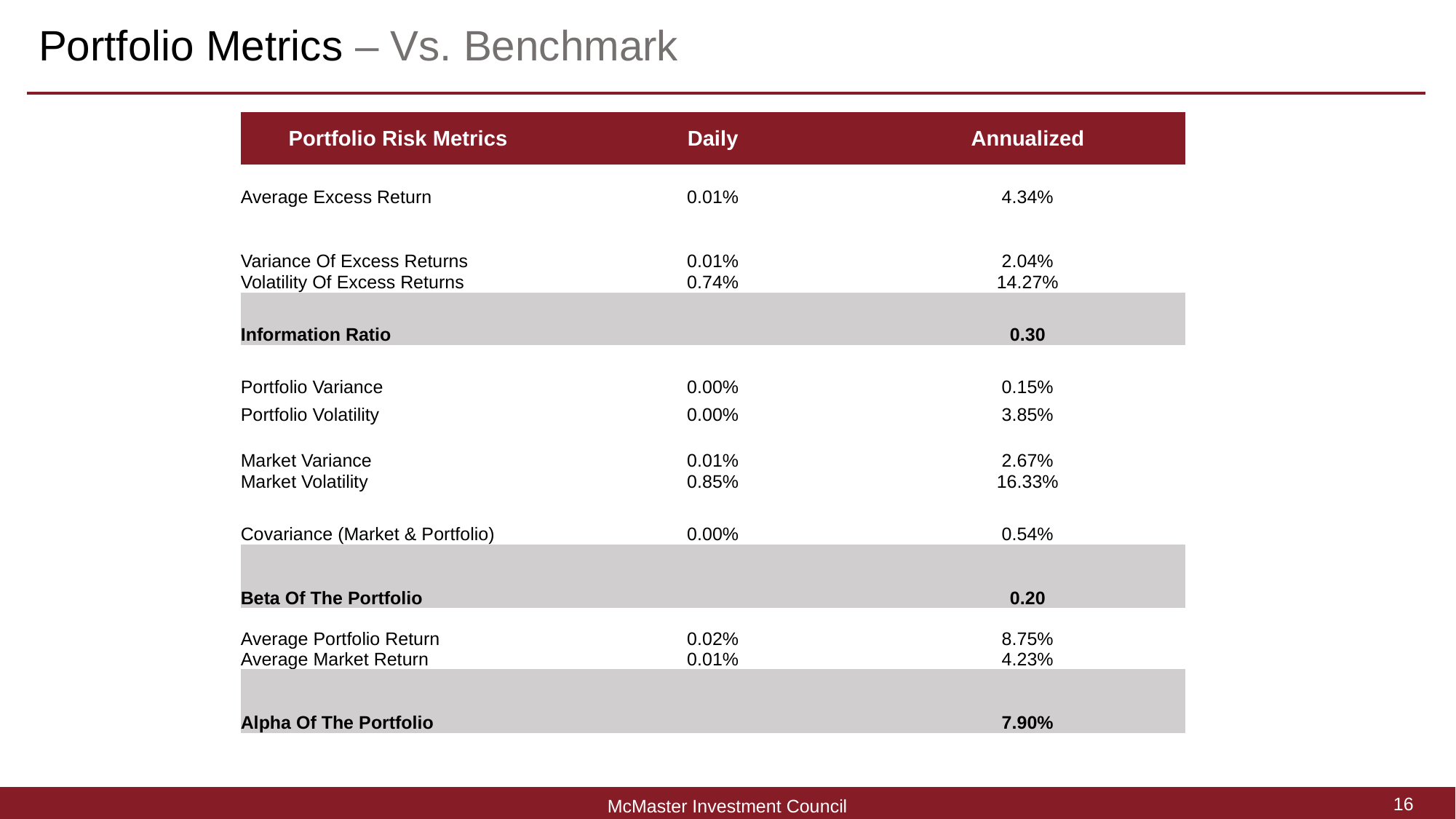

# Portfolio Metrics – Vs. Benchmark
| Portfolio Risk Metrics | Daily | Annualized |
| --- | --- | --- |
| Average Excess Return | 0.01% | 4.34% |
| Variance Of Excess Returns | 0.01% | 2.04% |
| Volatility Of Excess Returns | 0.74% | 14.27% |
| Information Ratio |  | 0.30 |
| Portfolio Variance | 0.00% | 0.15% |
| Portfolio Volatility | 0.00% | 3.85% |
| Market Variance | 0.01% | 2.67% |
| Market Volatility | 0.85% | 16.33% |
| Covariance (Market & Portfolio) | 0.00% | 0.54% |
| Beta Of The Portfolio |  | 0.20 |
| Average Portfolio Return | 0.02% | 8.75% |
| Average Market Return | 0.01% | 4.23% |
| Alpha Of The Portfolio |  | 7.90% |
16
McMaster Investment Council